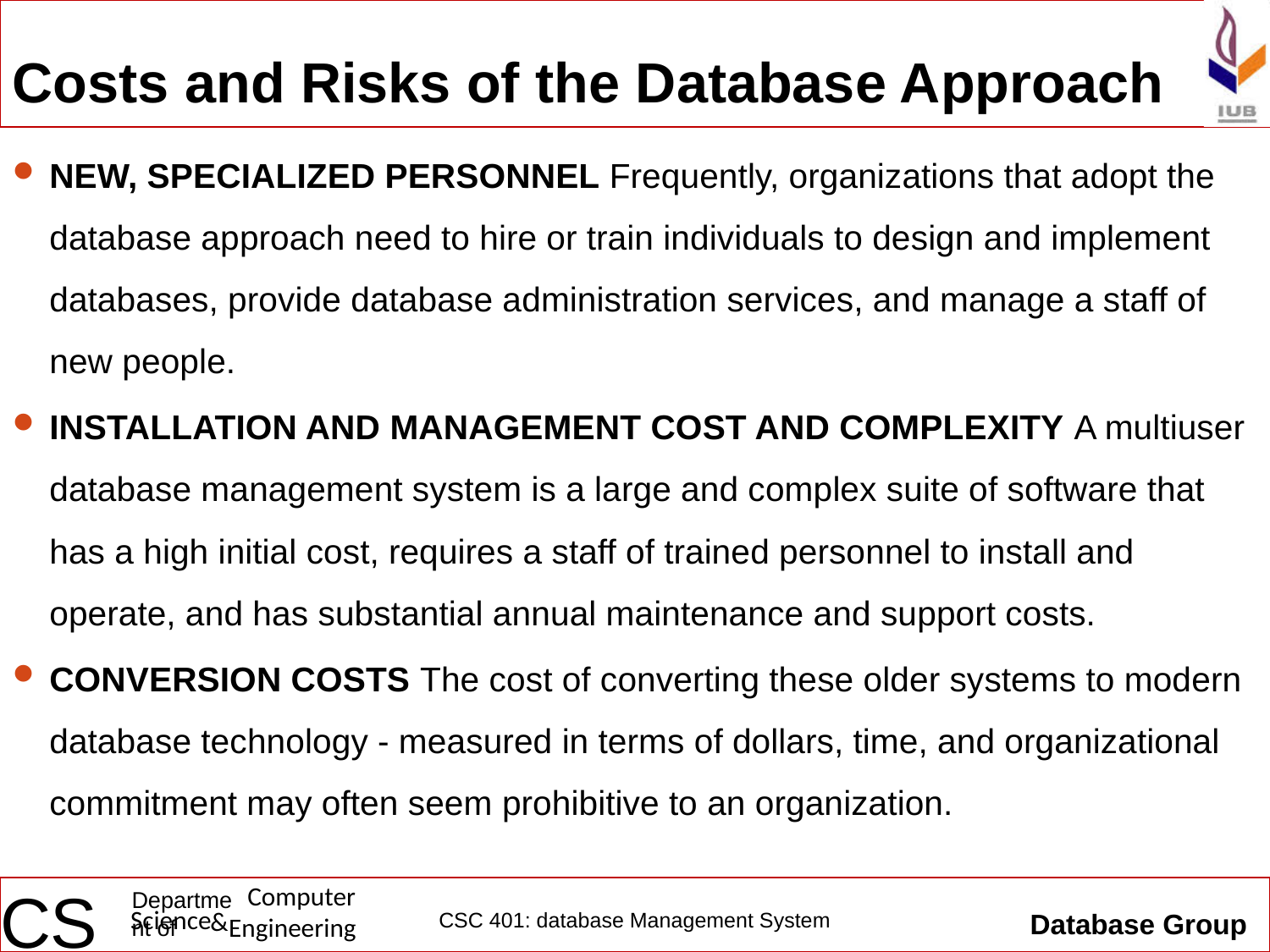

# Costs and Risks of the Database Approach
NEW, SPECIALIZED PERSONNEL Frequently, organizations that adopt the database approach need to hire or train individuals to design and implement databases, provide database administration services, and manage a staff of new people.
INSTALLATION AND MANAGEMENT COST AND COMPLEXITY A multiuser database management system is a large and complex suite of software that has a high initial cost, requires a staff of trained personnel to install and operate, and has substantial annual maintenance and support costs.
CONVERSION COSTS The cost of converting these older systems to modern database technology - measured in terms of dollars, time, and organizational commitment may often seem prohibitive to an organization.
CSC 401: database Management System